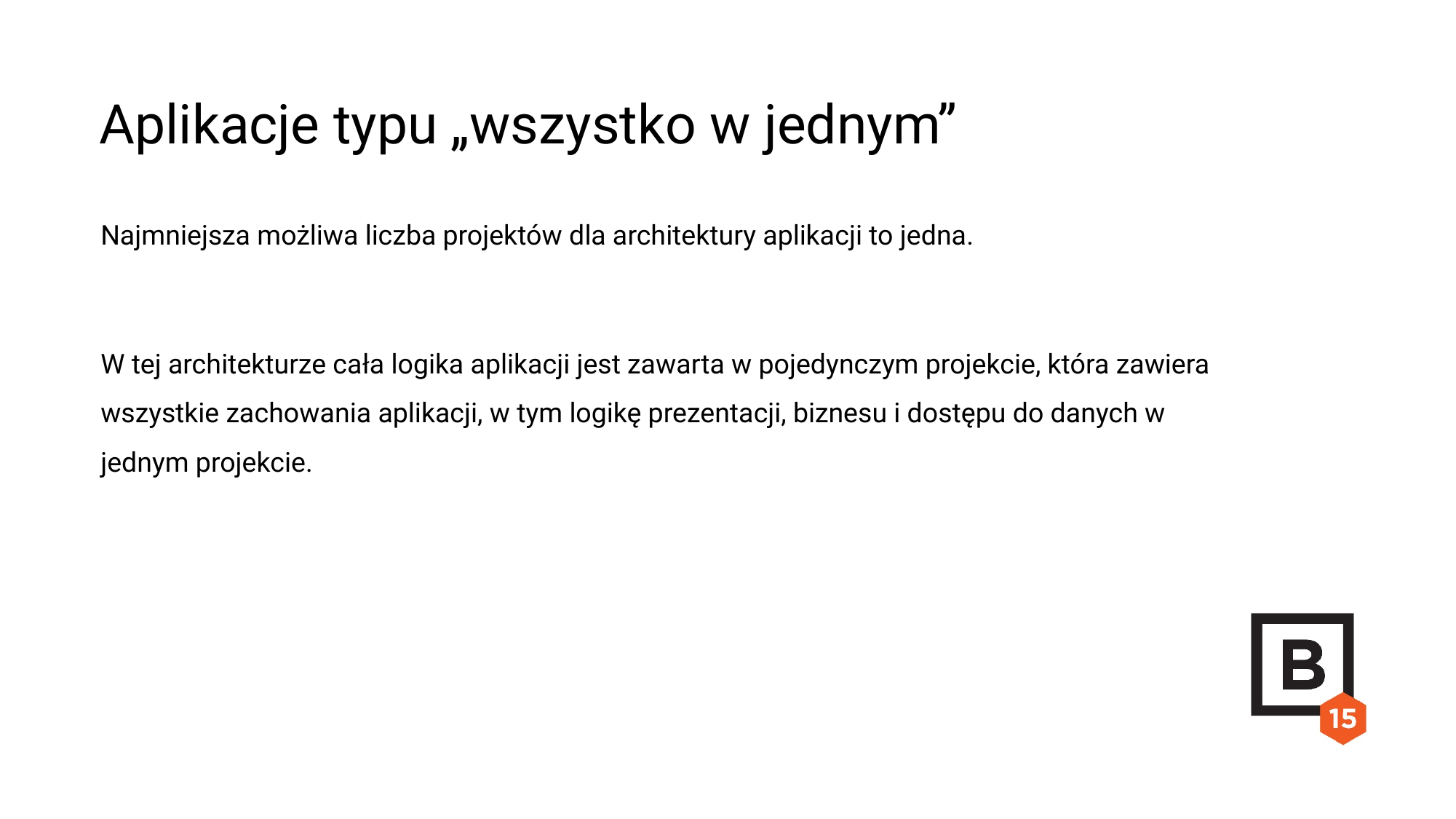

Aplikacje typu „wszystko w jednym”

Najmniejsza możliwa liczba projektów dla architektury aplikacji to jedna.

W tej architekturze cała logika aplikacji jest zawarta w pojedynczym projekcie, która zawiera wszystkie zachowania aplikacji, w tym logikę prezentacji, biznesu i dostępu do danych w jednym projekcie.